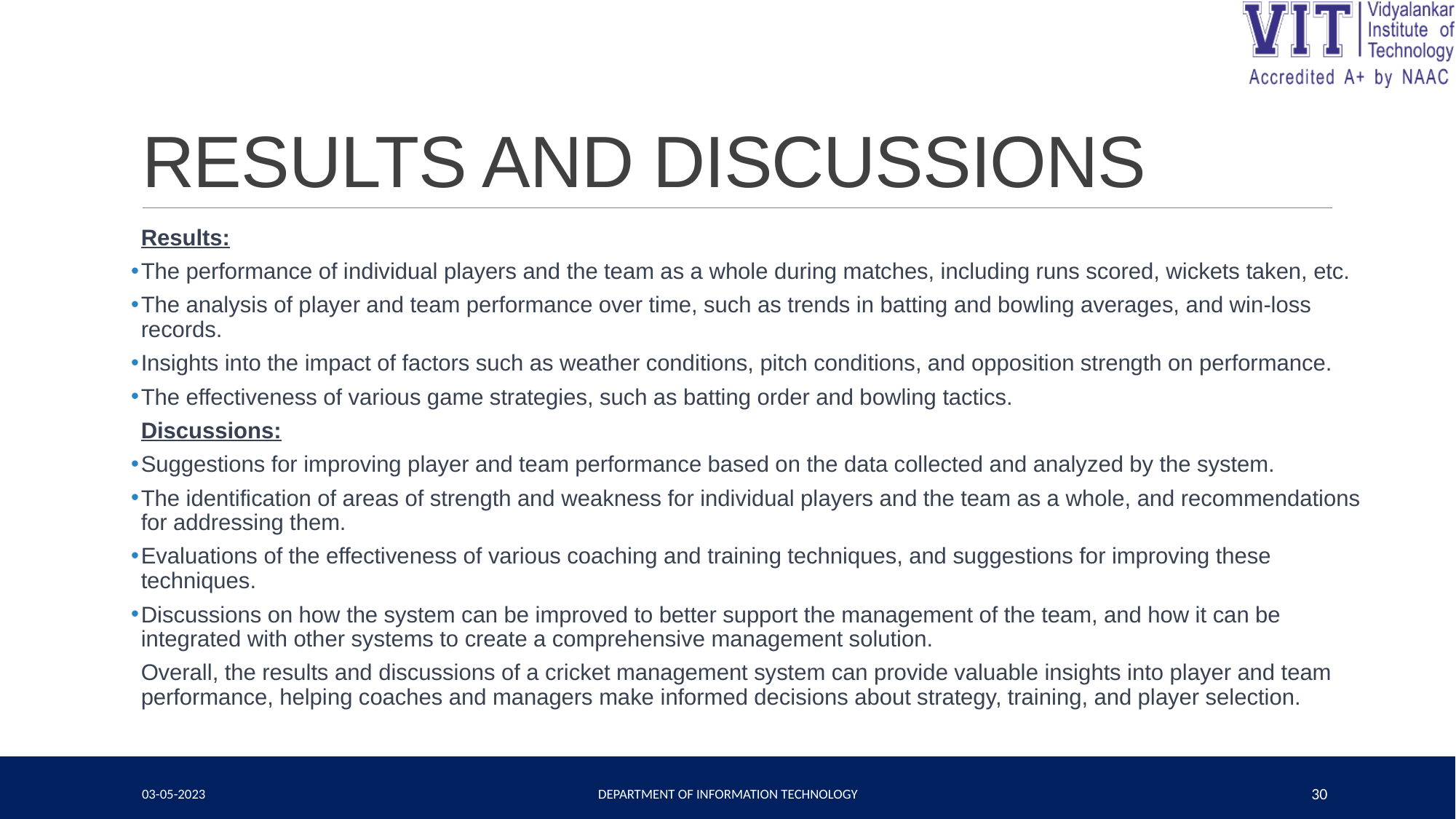

# RESULTS AND DISCUSSIONS
Results:
The performance of individual players and the team as a whole during matches, including runs scored, wickets taken, etc.
The analysis of player and team performance over time, such as trends in batting and bowling averages, and win-loss records.
Insights into the impact of factors such as weather conditions, pitch conditions, and opposition strength on performance.
The effectiveness of various game strategies, such as batting order and bowling tactics.
Discussions:
Suggestions for improving player and team performance based on the data collected and analyzed by the system.
The identification of areas of strength and weakness for individual players and the team as a whole, and recommendations for addressing them.
Evaluations of the effectiveness of various coaching and training techniques, and suggestions for improving these techniques.
Discussions on how the system can be improved to better support the management of the team, and how it can be integrated with other systems to create a comprehensive management solution.
Overall, the results and discussions of a cricket management system can provide valuable insights into player and team performance, helping coaches and managers make informed decisions about strategy, training, and player selection.

03-05-2023
Department of Information Technology
30